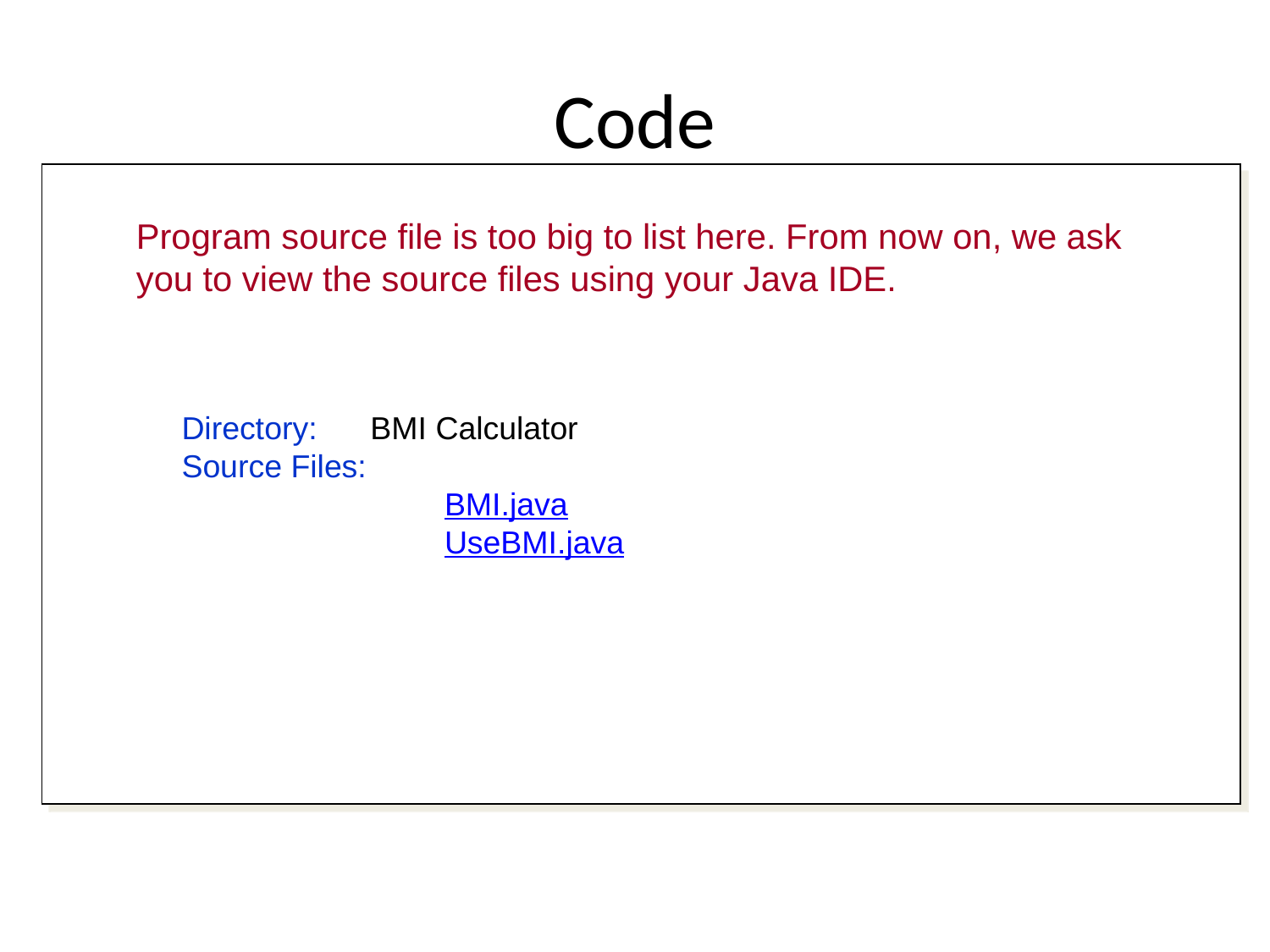

# Code
Directory:      BMI Calculator
Source Files:
		 BMI.java
		 UseBMI.java
Program source file is too big to list here. From now on, we ask
you to view the source files using your Java IDE.